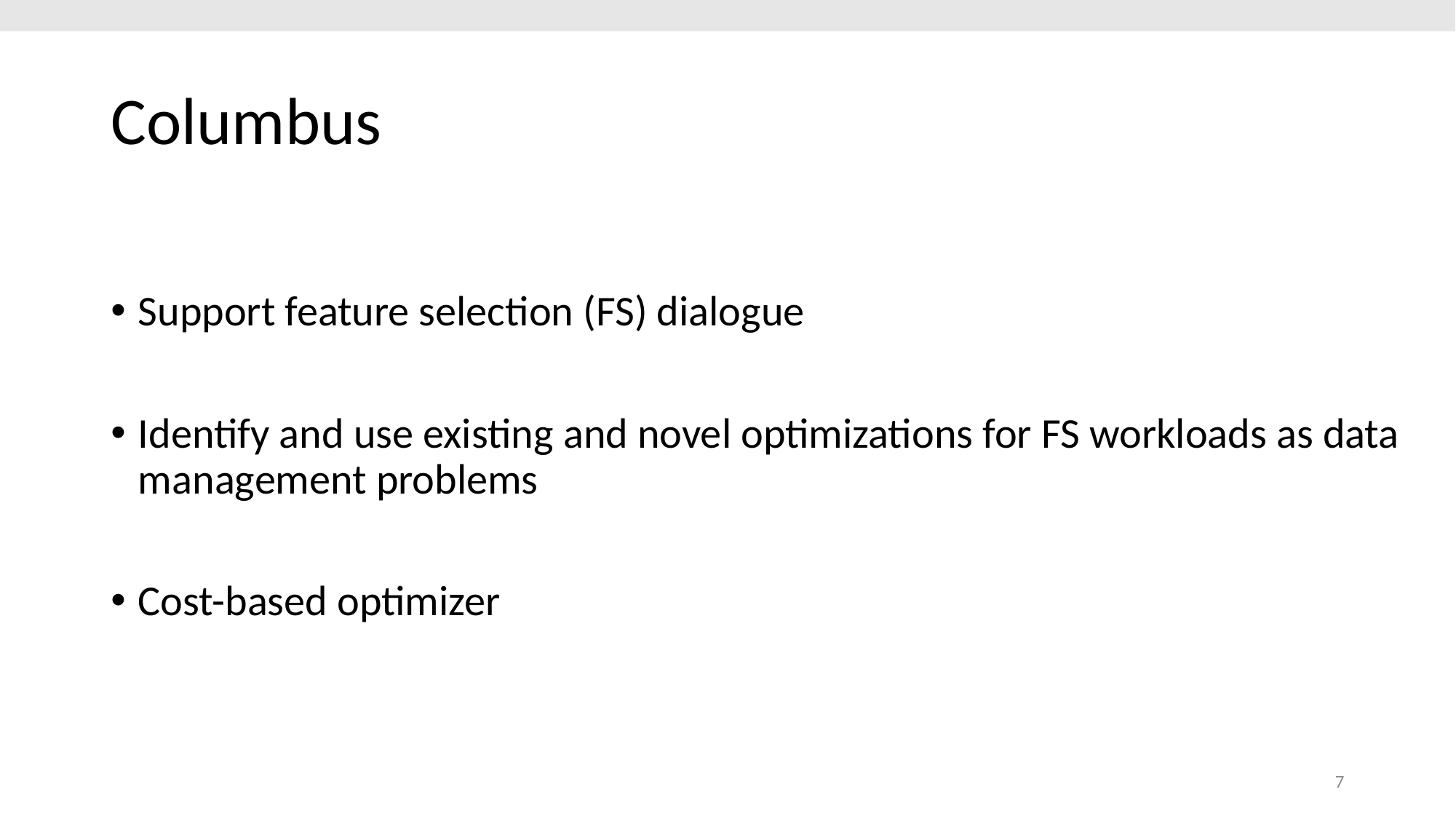

# Columbus

Support feature selection (FS) dialogue

Identify and use existing and novel optimizations for FS workloads as data management problems

Cost-based optimizer
7